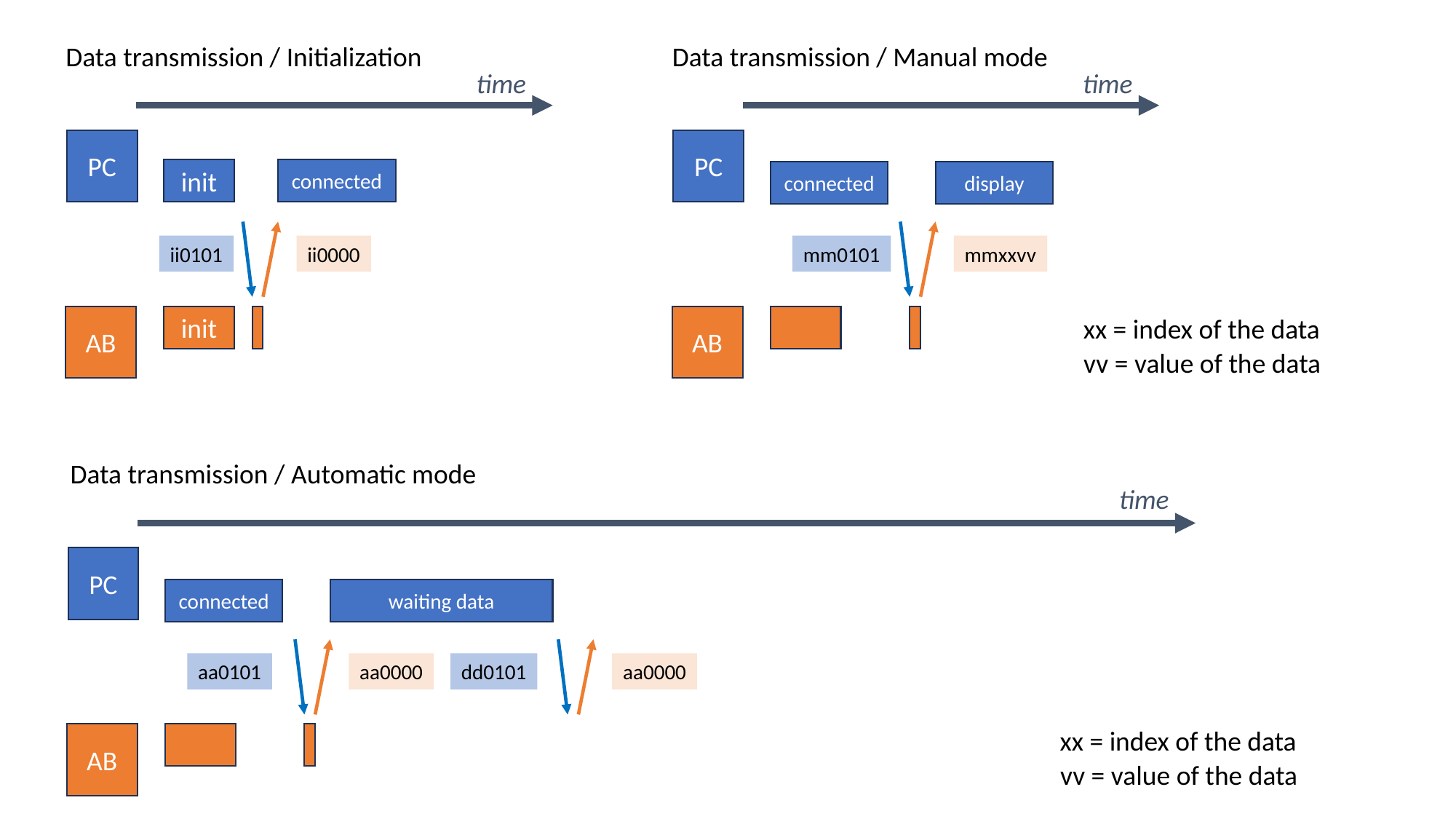

Data transmission / Initialization
Data transmission / Manual mode
time
time
PC
PC
connected
init
connected
display
ii0000
mmxxvv
ii0101
mm0101

xx = index of the data
AB
init
AB

vv = value of the data
Data transmission / Automatic mode
time
PC
connected
waiting data
aa0000
aa0000
dd0101
aa0101
xx = index of the data

AB

vv = value of the data